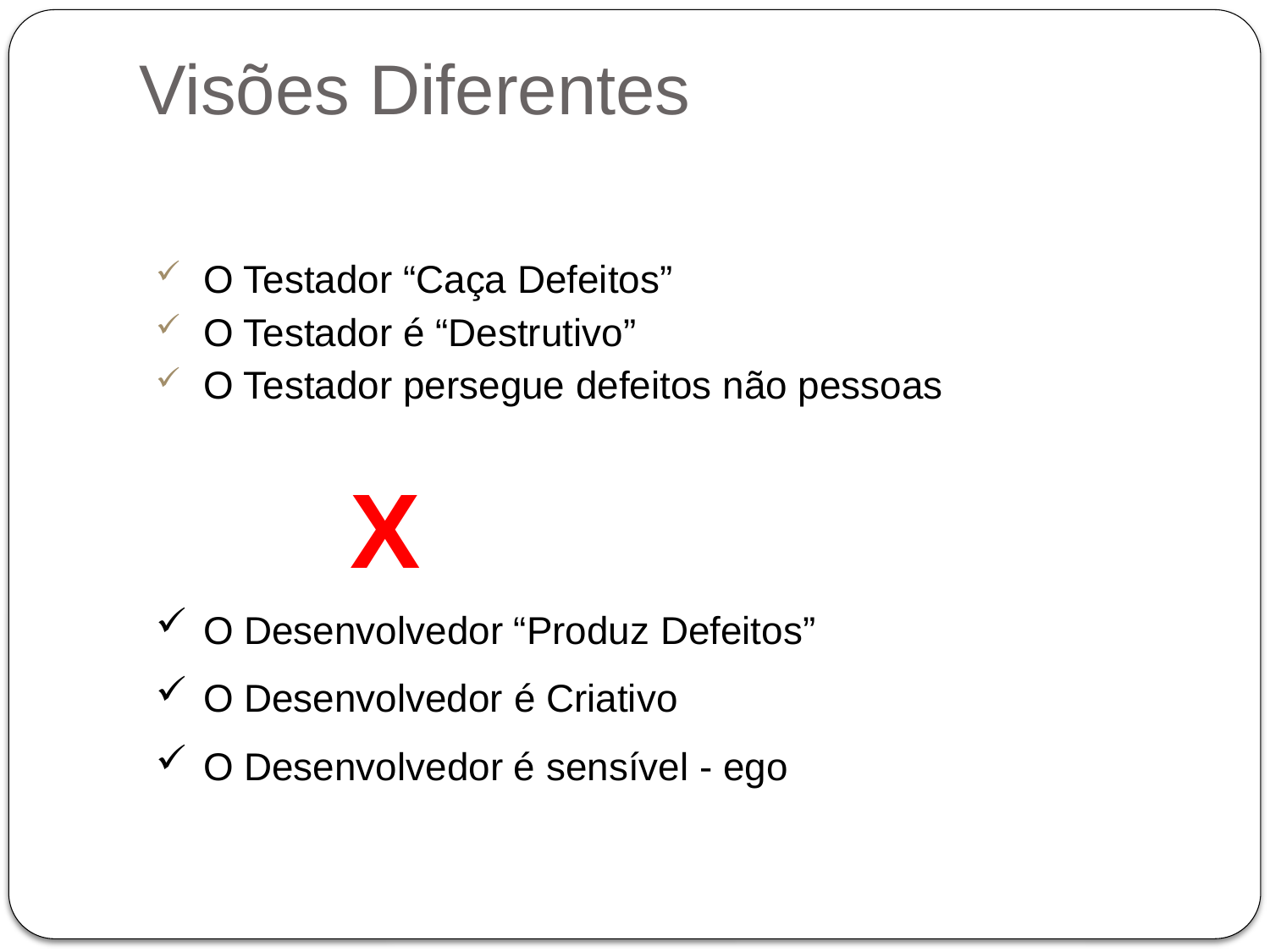

Visões Diferentes
O Testador “Caça Defeitos”
O Testador é “Destrutivo”
O Testador persegue defeitos não pessoas
X
O Desenvolvedor “Produz Defeitos”
O Desenvolvedor é Criativo
O Desenvolvedor é sensível - ego